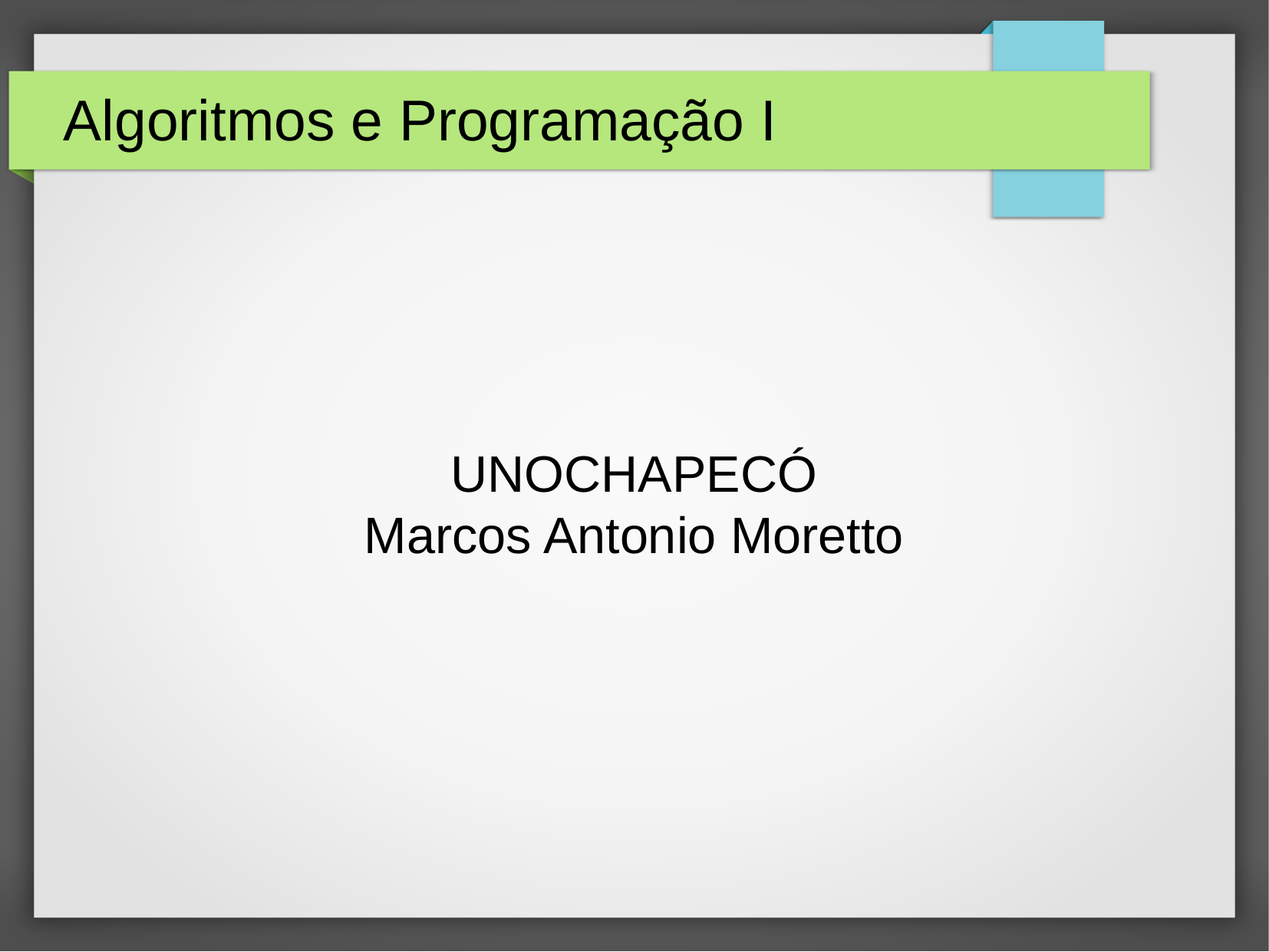

Algoritmos e Programação I
UNOCHAPECÓ
Marcos Antonio Moretto